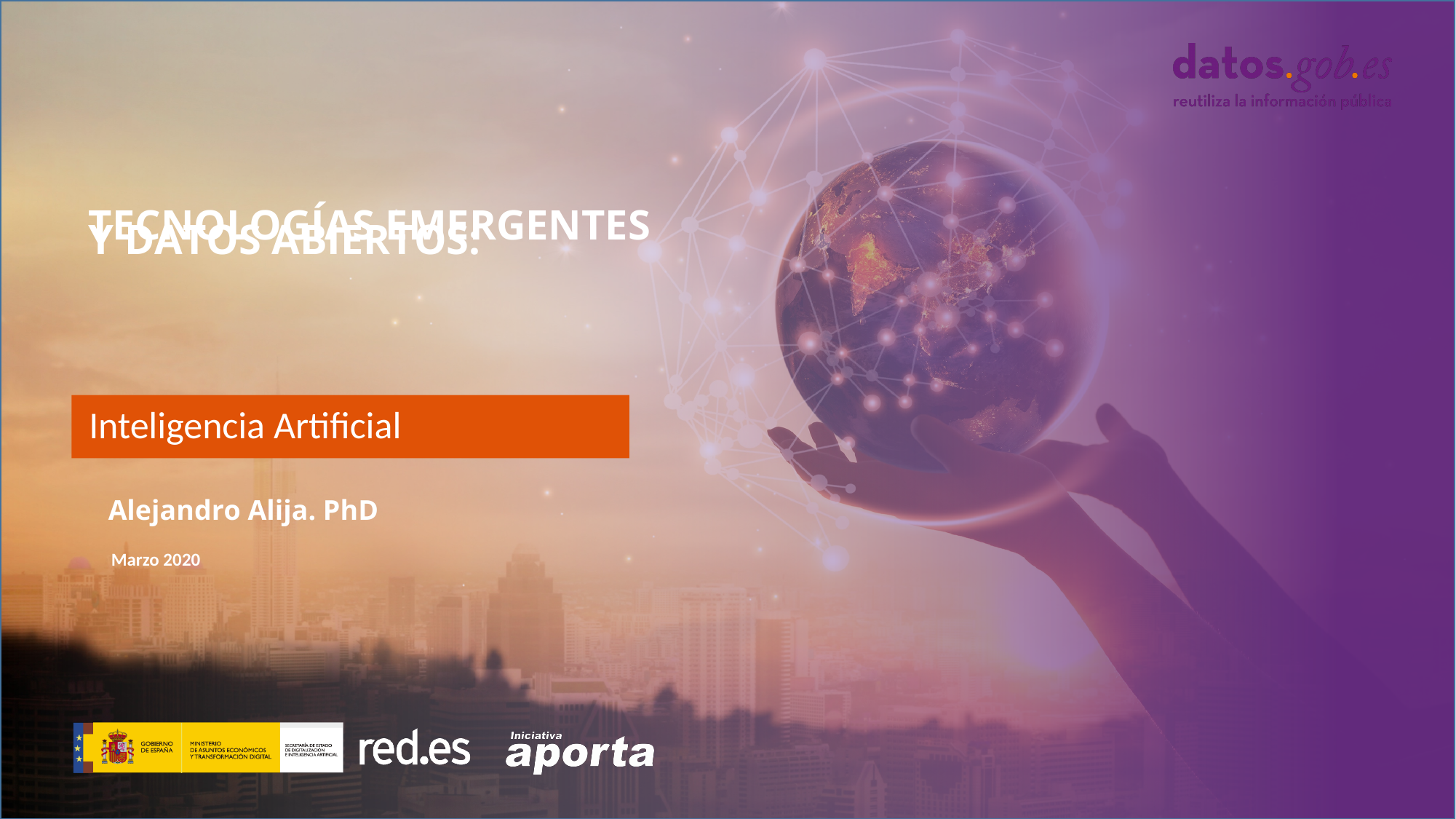

TECNOLOGÍAS EMERGENTES Y DATOS ABIERTOS:

Inteligencia Artificial
Alejandro Alija. PhD
Marzo 2020